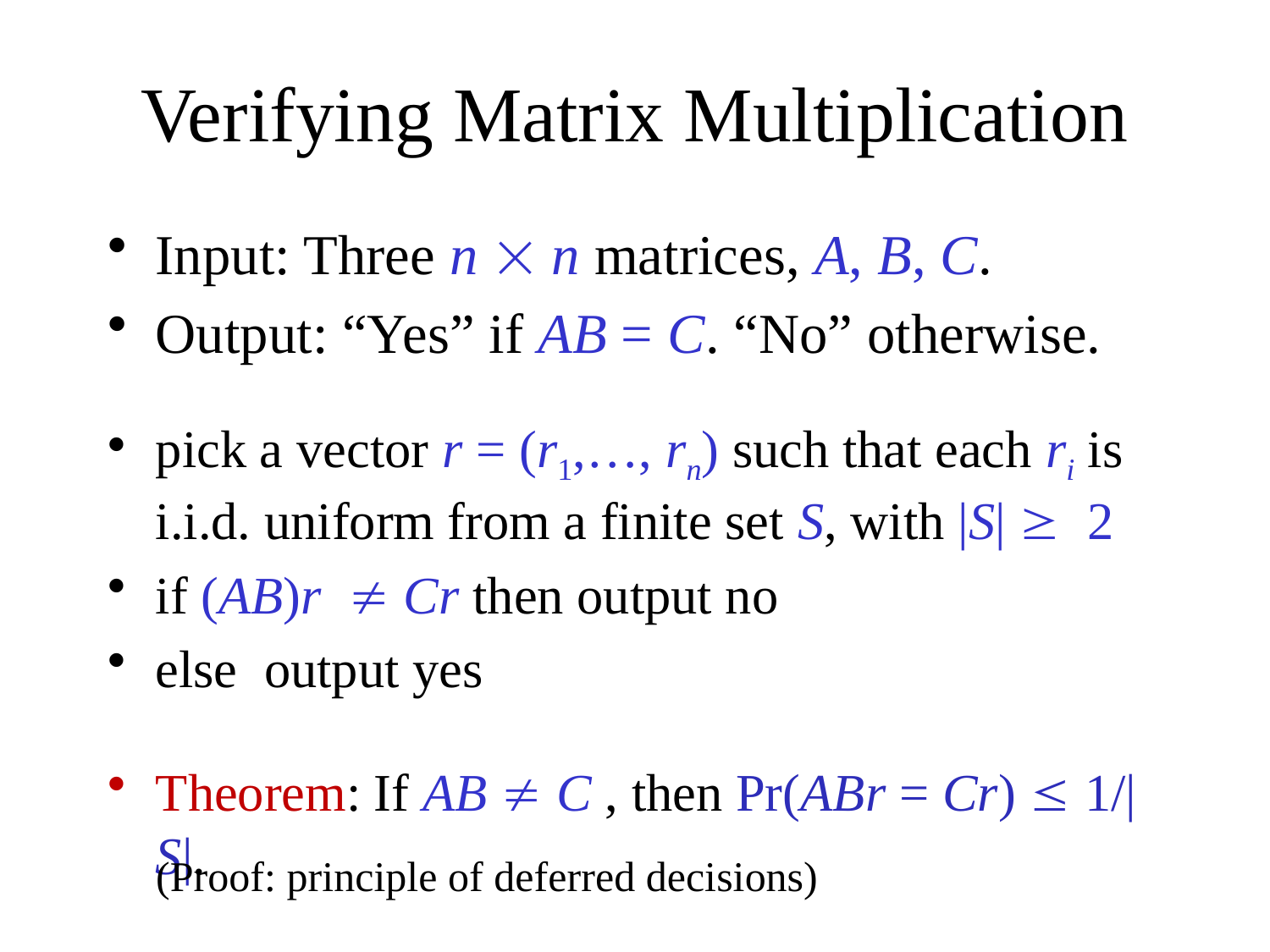

# Verifying Matrix Multiplication
Input: Three n × n matrices, A, B, C.
Output: “Yes” if AB = C. “No” otherwise.

pick a vector r = (r1,…, rn) such that each ri is i.i.d. uniform from a finite set S, with |S| ≥  2
if (AB)r  ≠ Cr then output no
else  output yes

Theorem: If AB ≠ C , then Pr(ABr = Cr) ≤ 1/|S|.
(Proof: principle of deferred decisions)
5